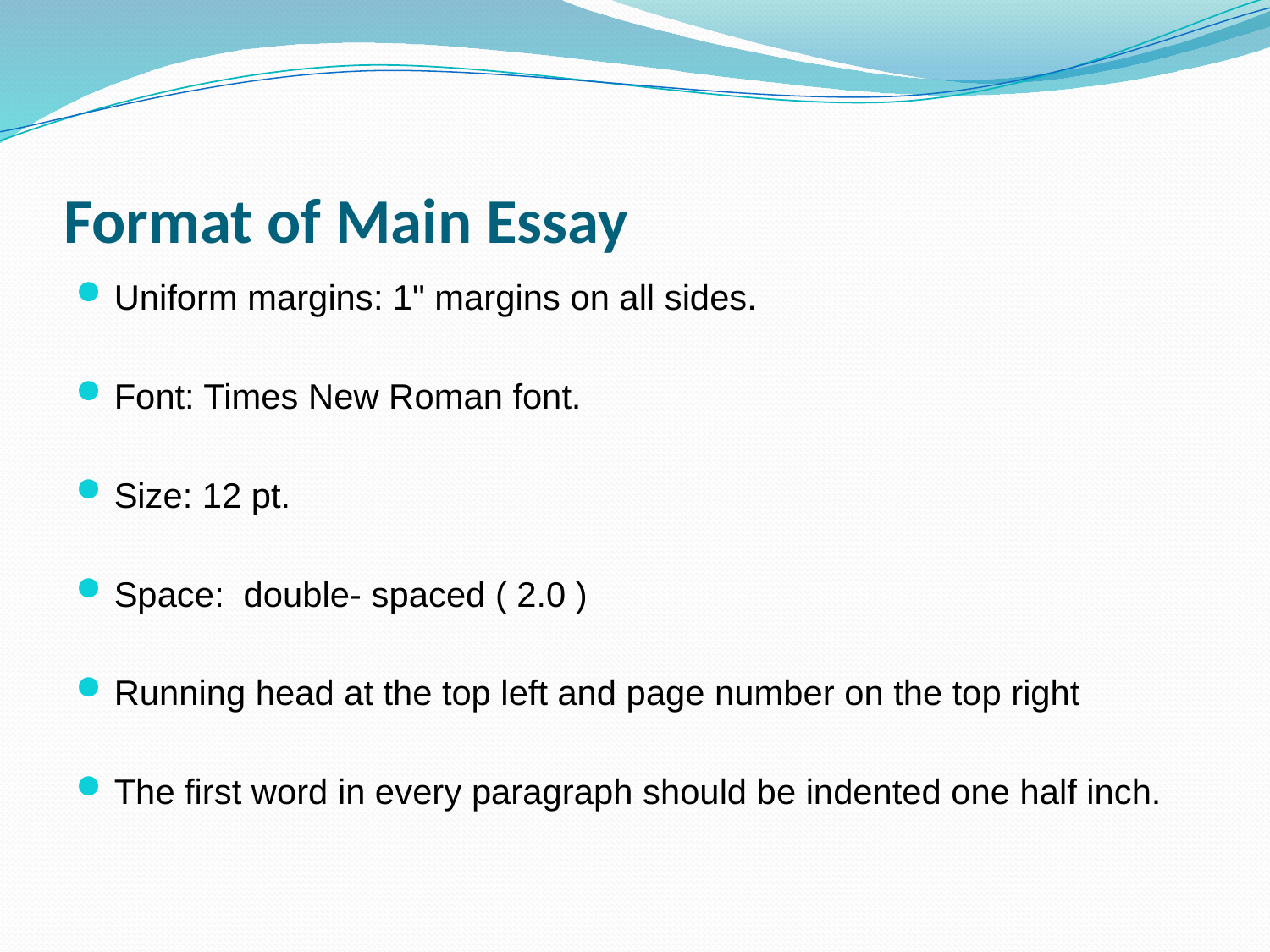

# Format of Main Essay
Uniform margins: 1" margins on all sides.

Font: Times New Roman font.

Size: 12 pt.

Space:  double- spaced ( 2.0 )

Running head at the top left and page number on the top right

The first word in every paragraph should be indented one half inch.